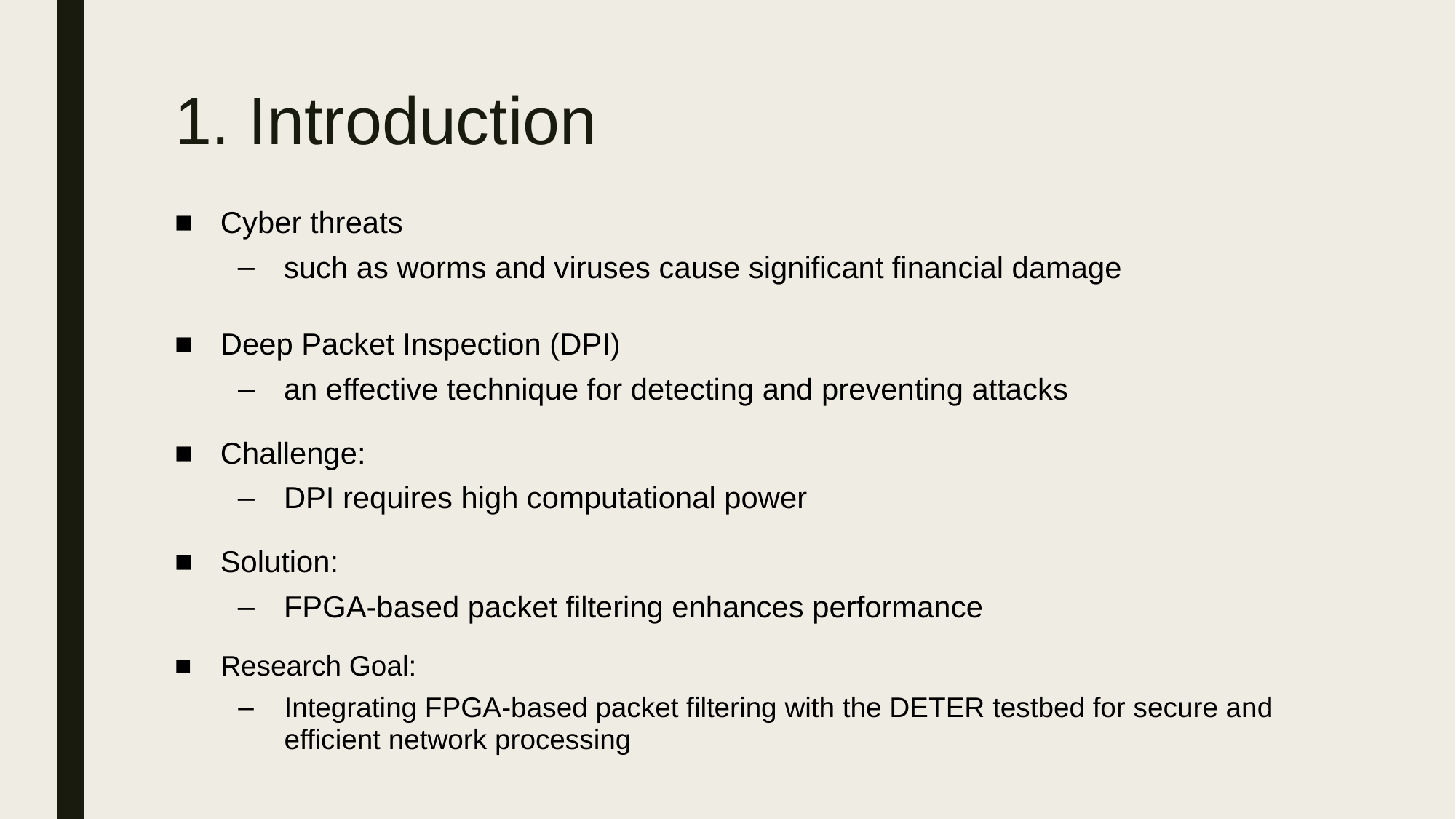

# 1. Introduction
Cyber threats
such as worms and viruses cause significant financial damage
Deep Packet Inspection (DPI)
an effective technique for detecting and preventing attacks
Challenge:
DPI requires high computational power
Solution:
FPGA-based packet filtering enhances performance
Research Goal:
Integrating FPGA-based packet filtering with the DETER testbed for secure and efficient network processing